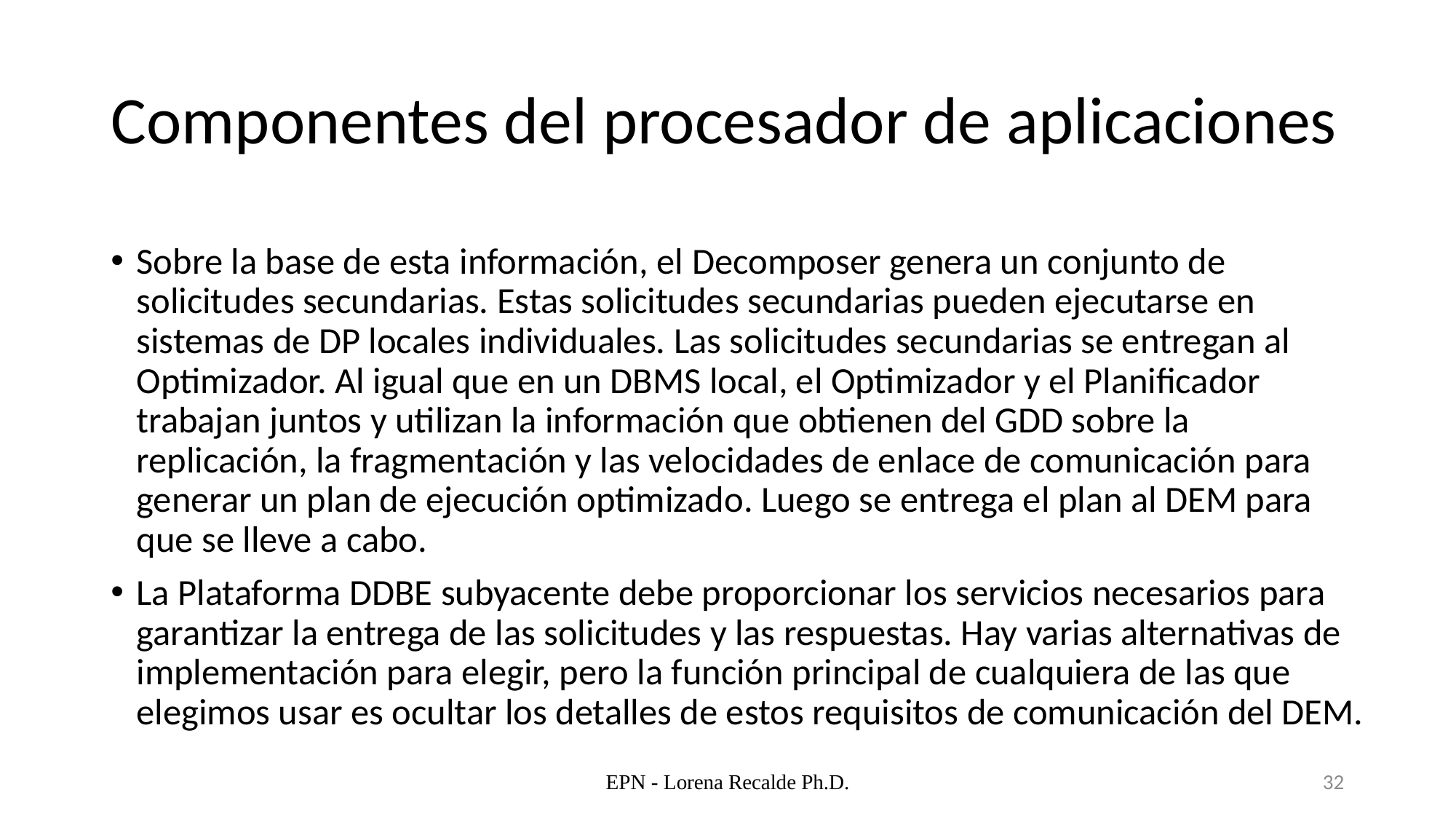

# Componentes del procesador de aplicaciones

Sobre la base de esta información, el Decomposer genera un conjunto de solicitudes secundarias. Estas solicitudes secundarias pueden ejecutarse en sistemas de DP locales individuales. Las solicitudes secundarias se entregan al Optimizador. Al igual que en un DBMS local, el Optimizador y el Planificador trabajan juntos y utilizan la información que obtienen del GDD sobre la replicación, la fragmentación y las velocidades de enlace de comunicación para generar un plan de ejecución optimizado. Luego se entrega el plan al DEM para que se lleve a cabo.
La Plataforma DDBE subyacente debe proporcionar los servicios necesarios para garantizar la entrega de las solicitudes y las respuestas. Hay varias alternativas de implementación para elegir, pero la función principal de cualquiera de las que elegimos usar es ocultar los detalles de estos requisitos de comunicación del DEM.
EPN - Lorena Recalde Ph.D.
32